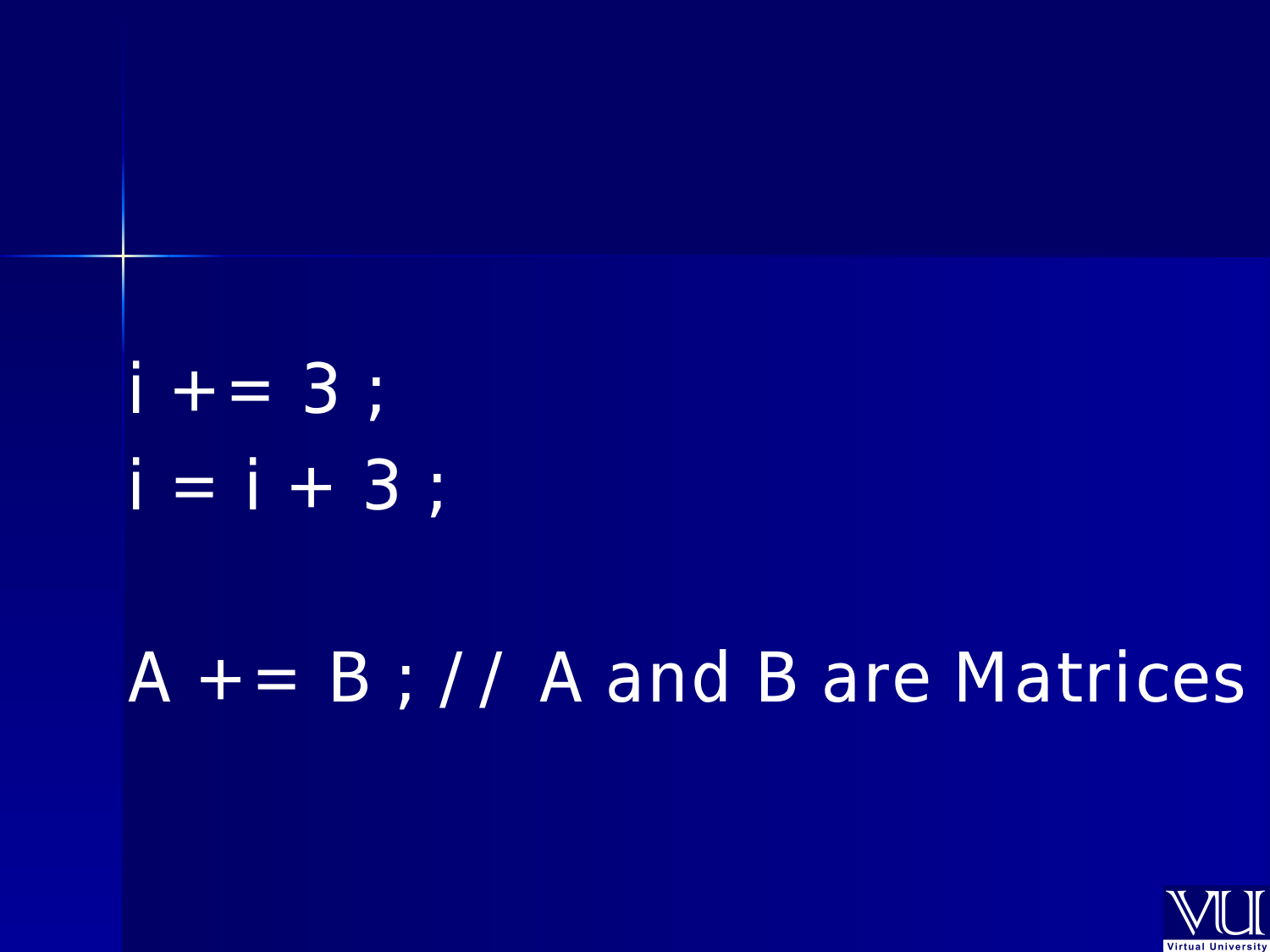

i += 3 ;
i = i + 3 ;

A += B ; // A and B are Matrices